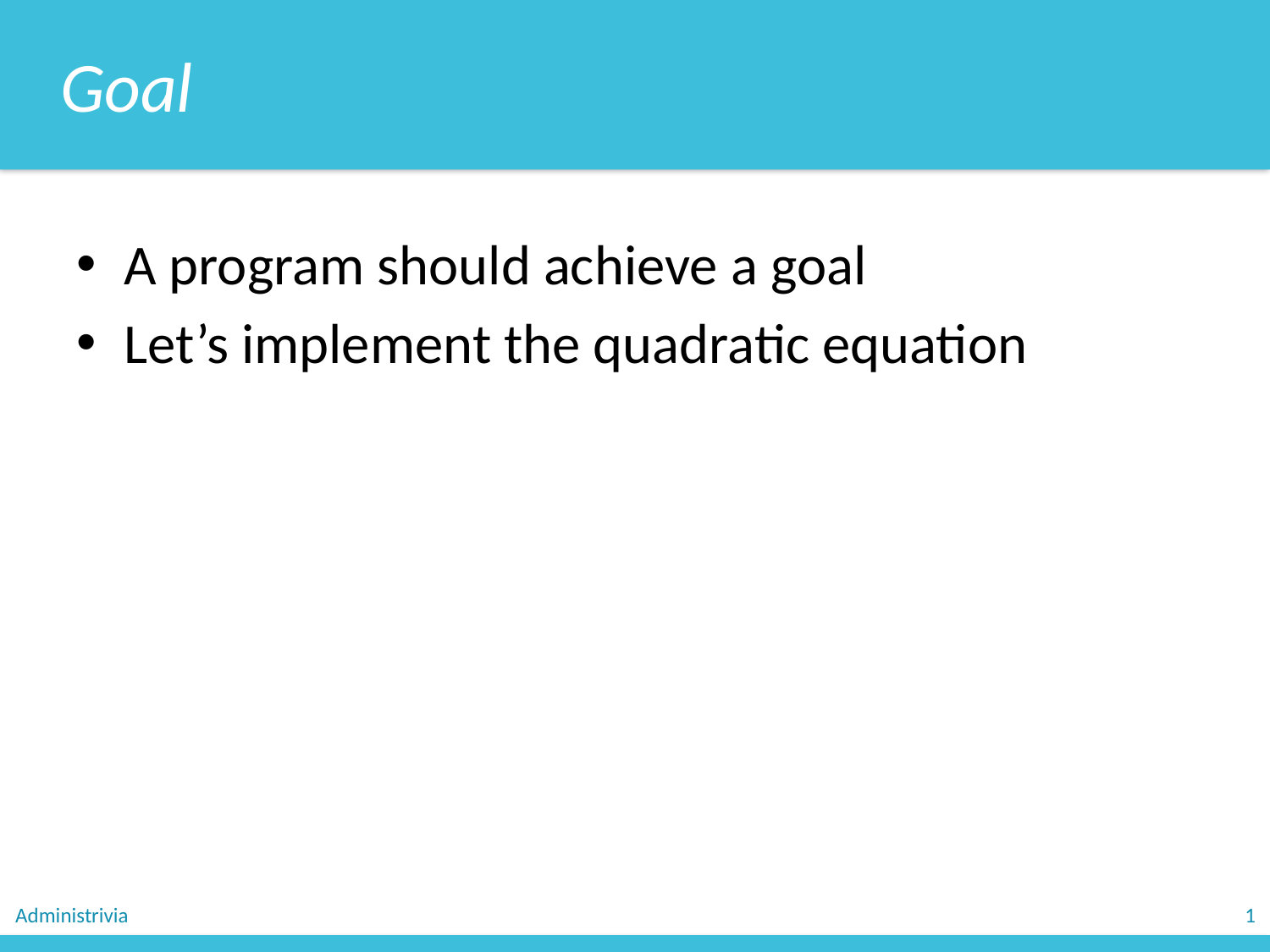

Goal
A program should achieve a goal
Let’s implement the quadratic equation
Administrivia
1